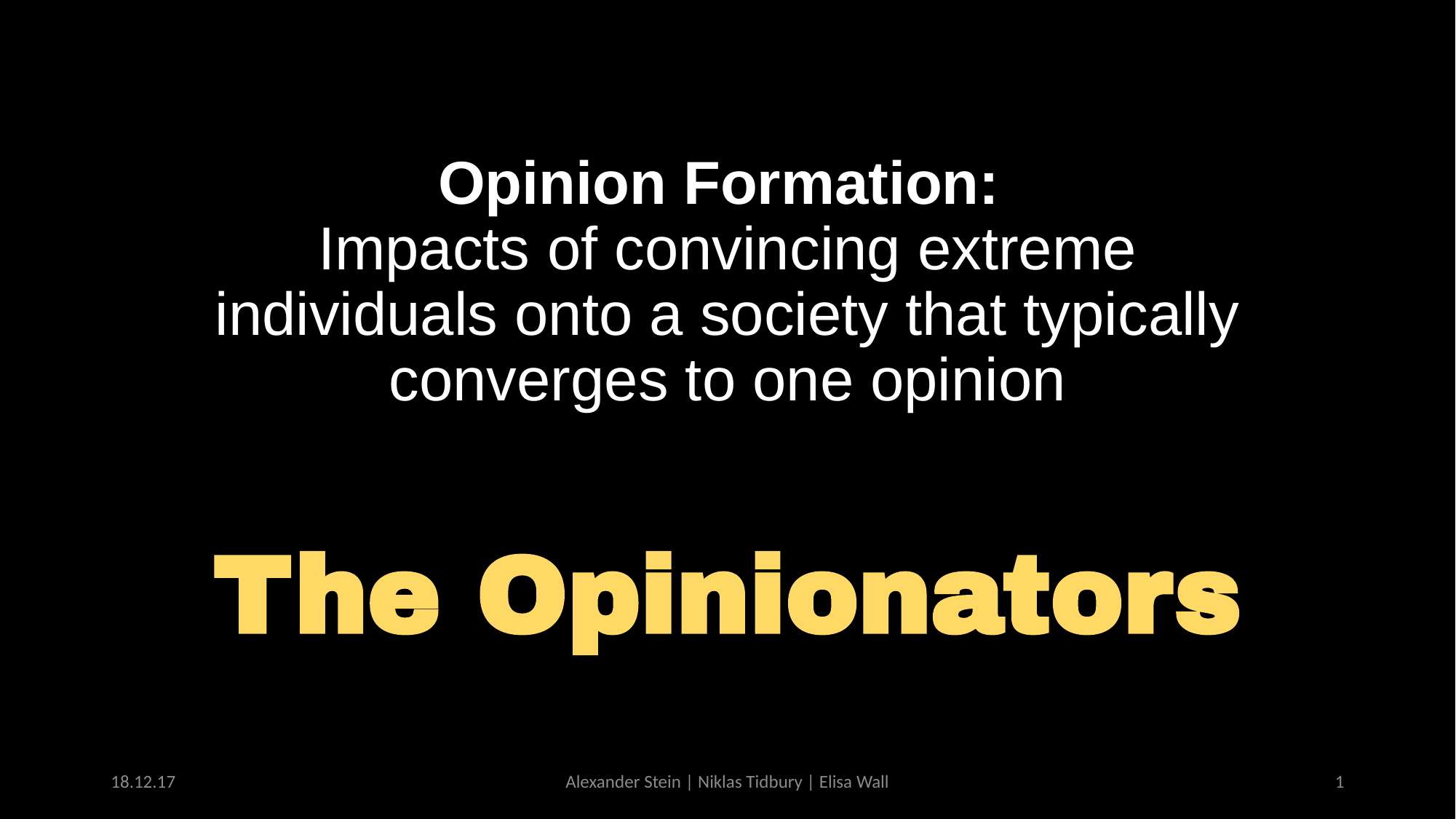

# Opinion Formation: Impacts of convincing extreme individuals onto a society that typically converges to one opinion
The Opinionators
18.12.17
Alexander Stein | Niklas Tidbury | Elisa Wall
1